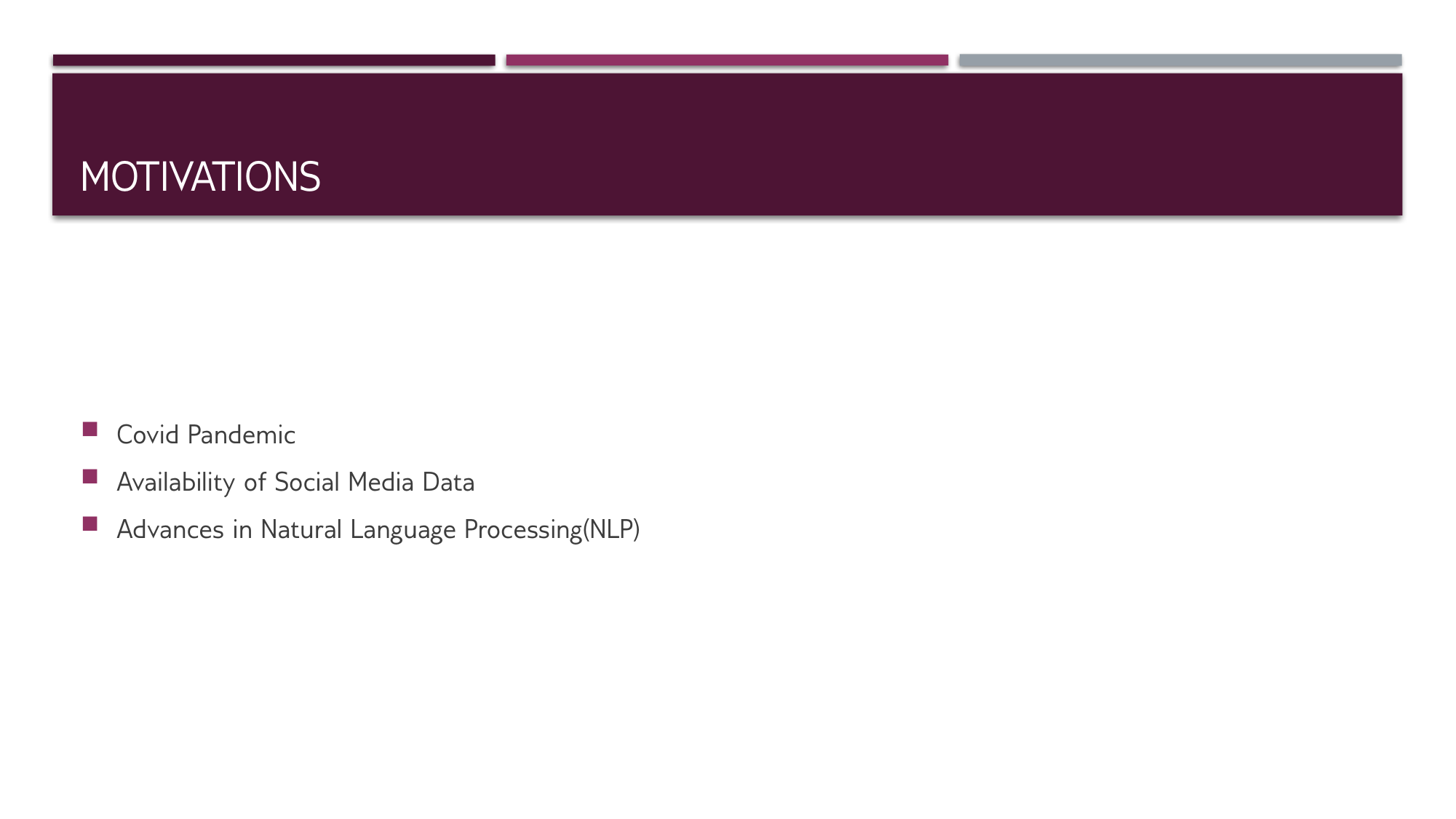

# Motivations
Covid Pandemic
Availability of Social Media Data
Advances in Natural Language Processing(NLP)